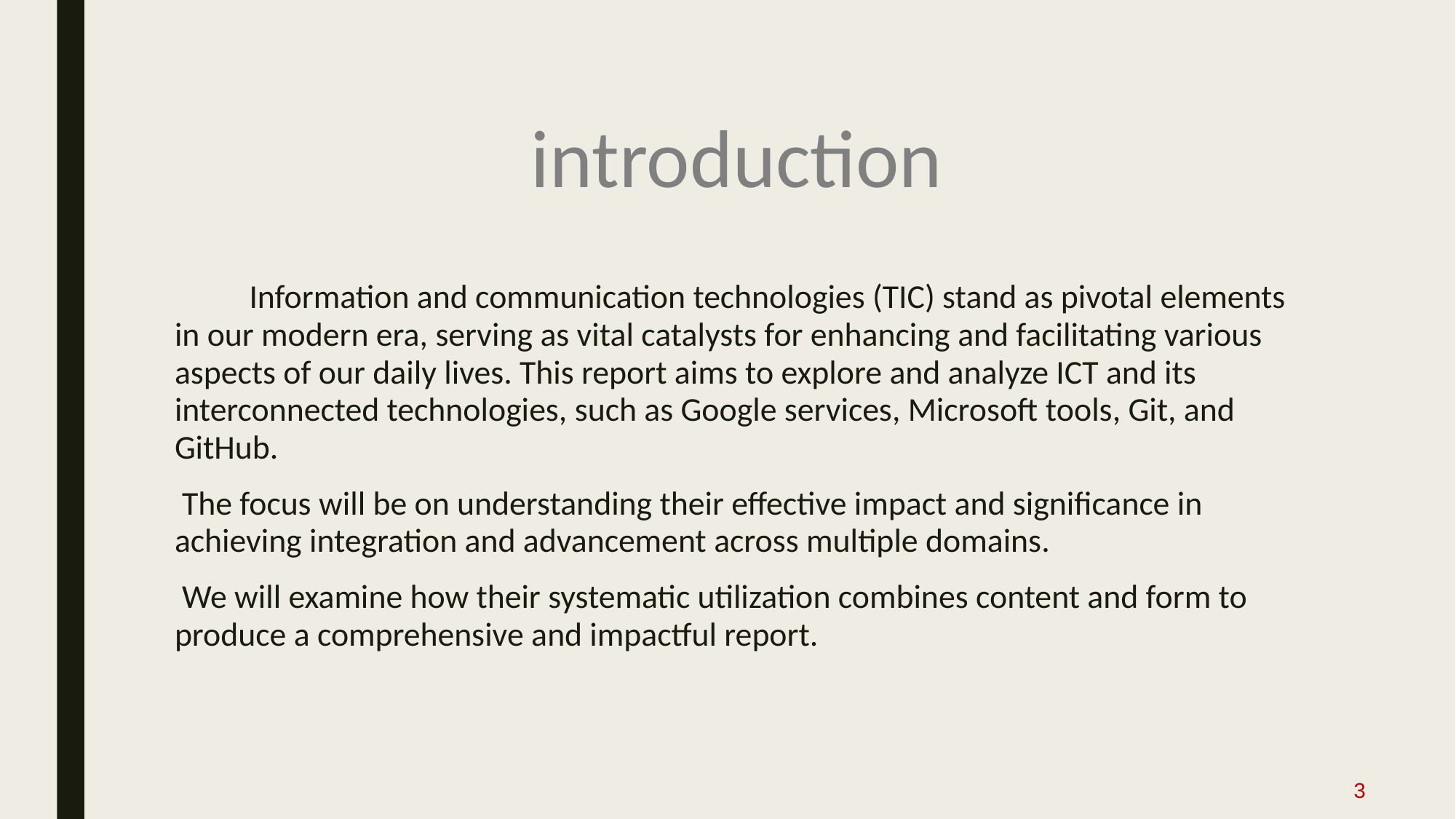

# introduction
          Information and communication technologies (TIC) stand as pivotal elements in our modern era, serving as vital catalysts for enhancing and facilitating various aspects of our daily lives. This report aims to explore and analyze ICT and its interconnected technologies, such as Google services, Microsoft tools, Git, and GitHub.
 The focus will be on understanding their effective impact and significance in achieving integration and advancement across multiple domains.
 We will examine how their systematic utilization combines content and form to produce a comprehensive and impactful report.
3